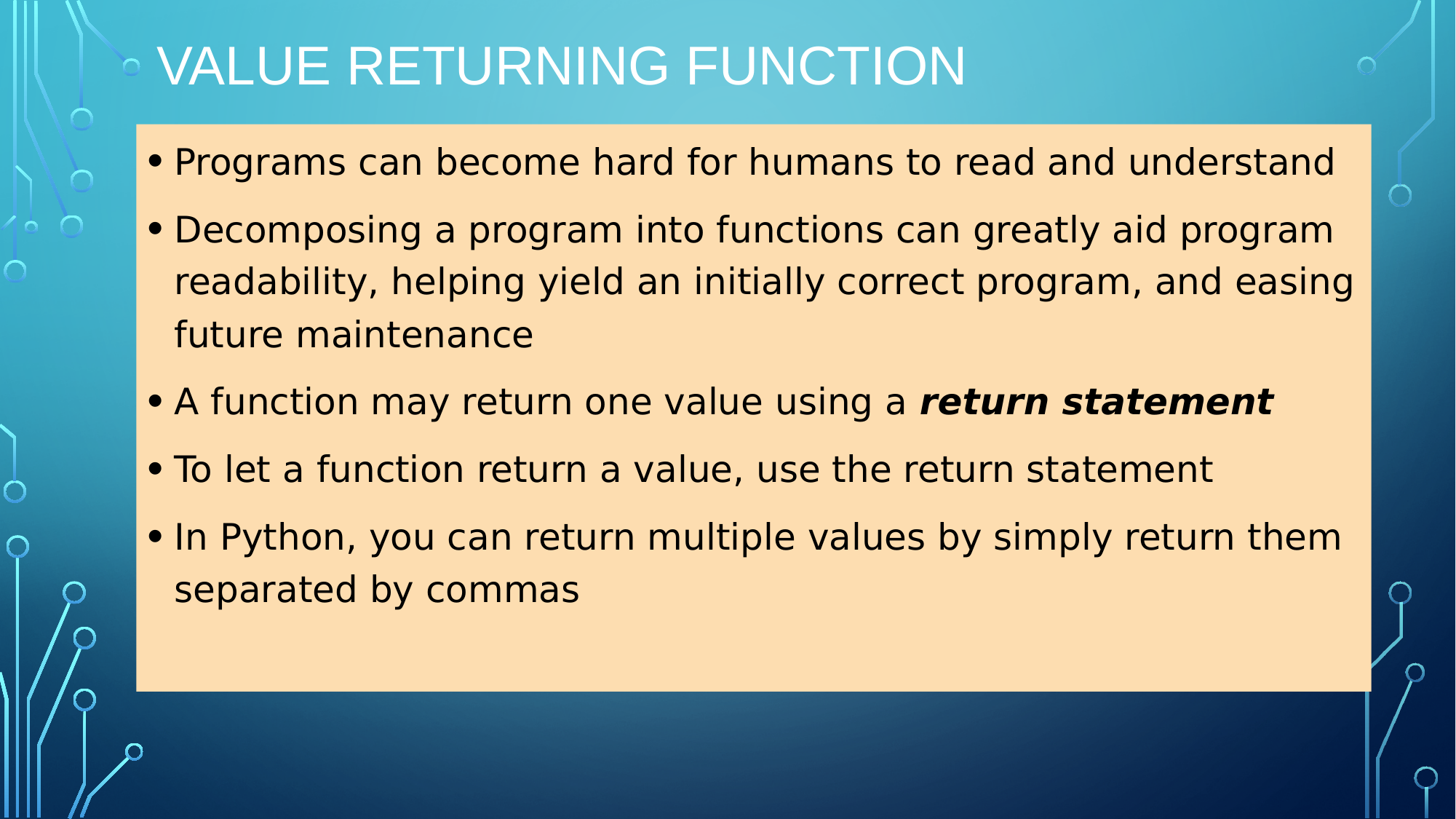

# Value returning function
Programs can become hard for humans to read and understand
Decomposing a program into functions can greatly aid program readability, helping yield an initially correct program, and easing future maintenance
A function may return one value using a return statement
To let a function return a value, use the return statement
In Python, you can return multiple values by simply return them separated by commas